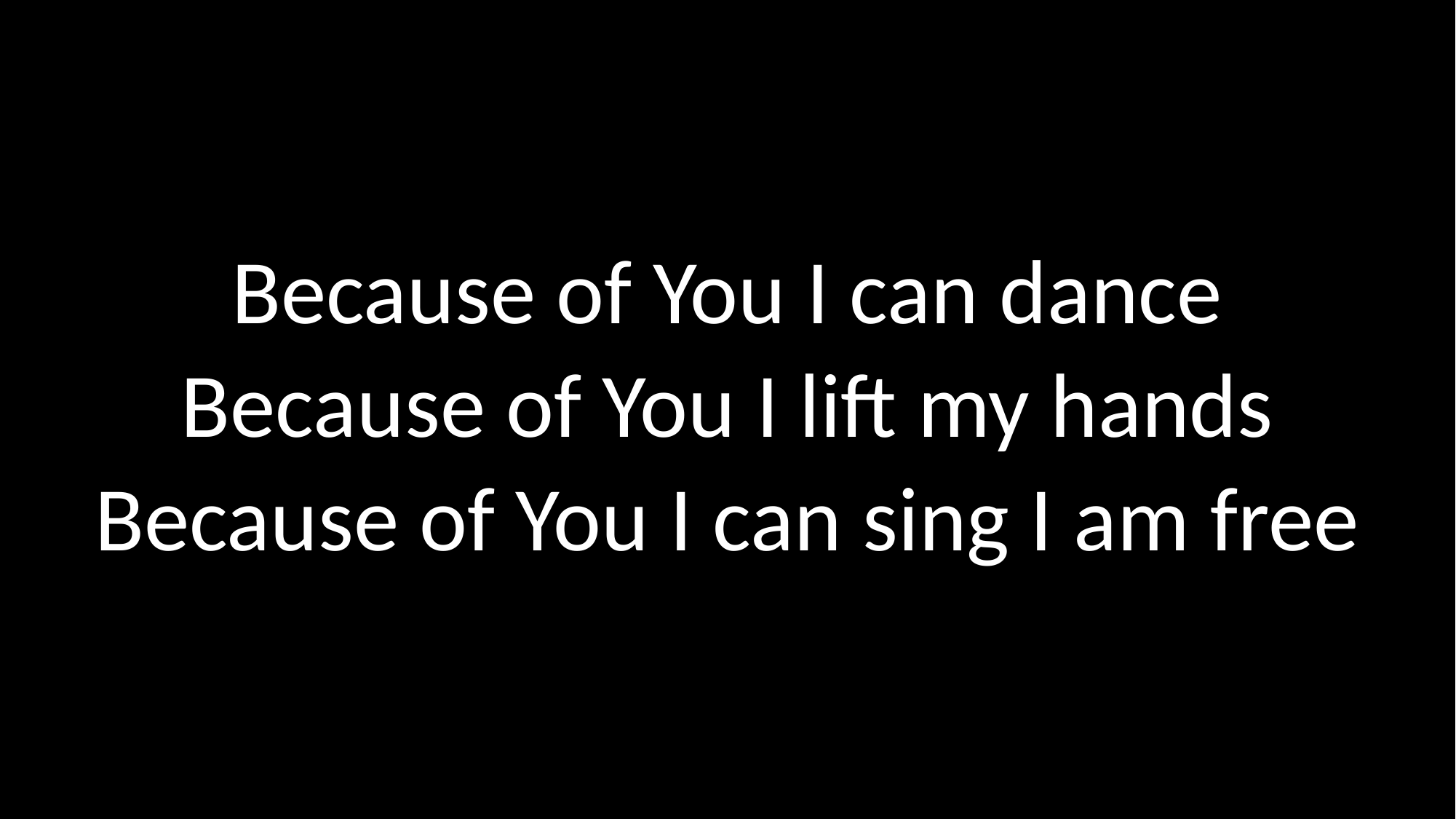

Because of You I can dance
Because of You I lift my hands
Because of You I can sing I am free